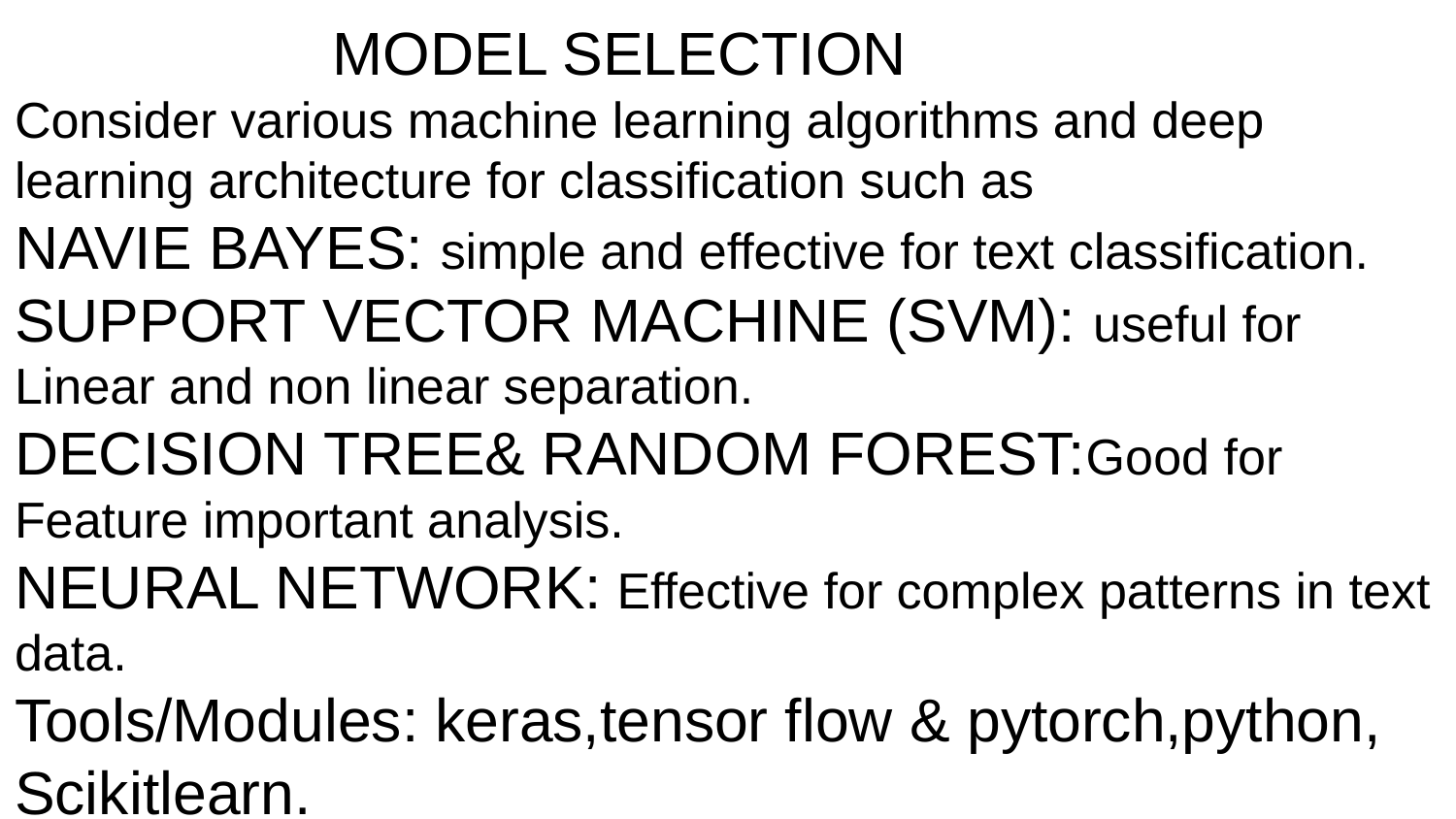

MODEL SELECTION
Consider various machine learning algorithms and deep learning architecture for classification such as
NAVIE BAYES: simple and effective for text classification.
SUPPORT VECTOR MACHINE (SVM): useful for
Linear and non linear separation.
DECISION TREE& RANDOM FOREST:Good for
Feature important analysis.
NEURAL NETWORK: Effective for complex patterns in text data.
Tools/Modules: keras,tensor flow & pytorch,python,
Scikitlearn.